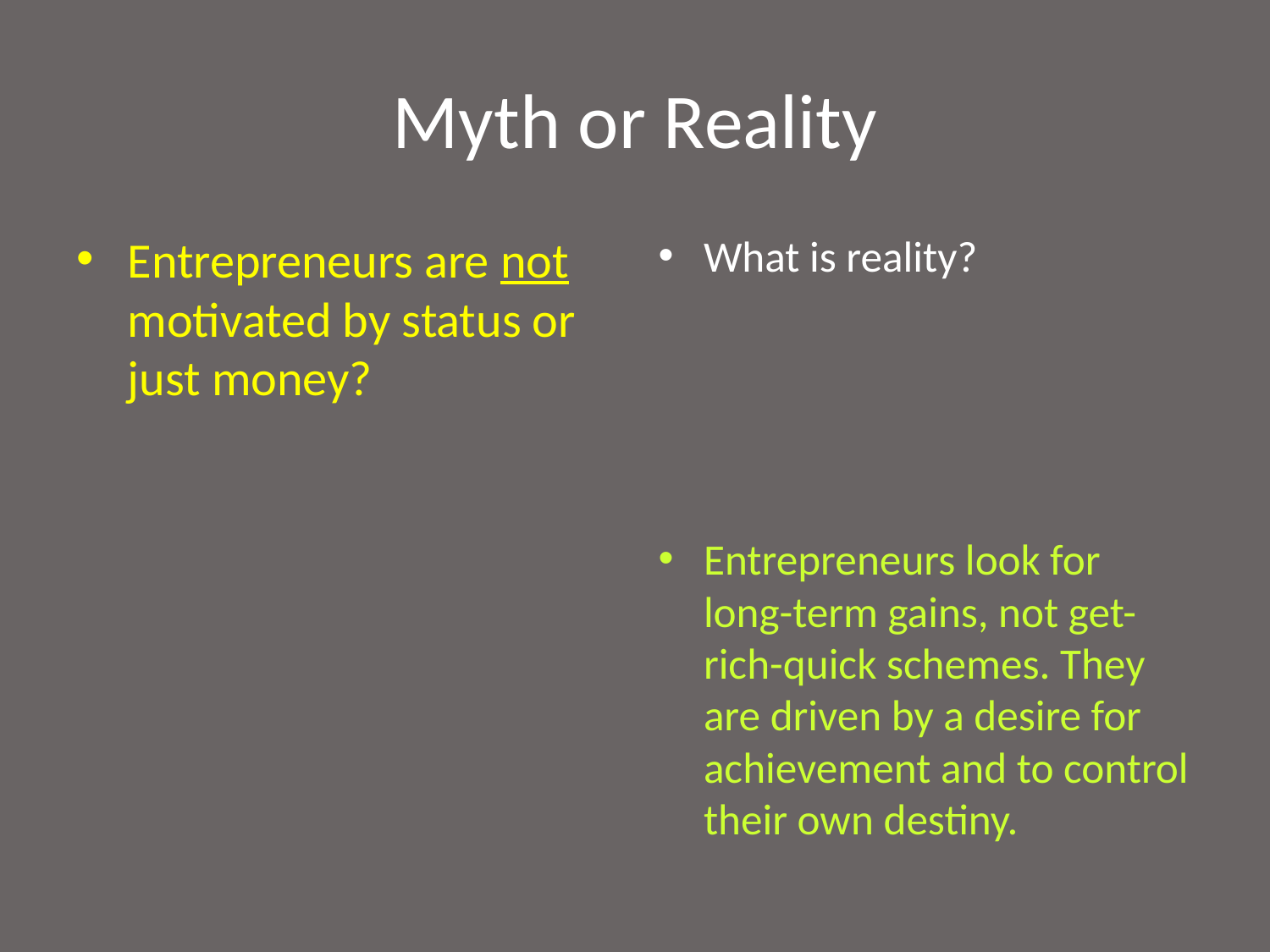

# Myth or Reality
Entrepreneurs are not motivated by status or just money?
What is reality?

Entrepreneurs look for long-term gains, not get-rich-quick schemes. They are driven by a desire for achievement and to control their own destiny.